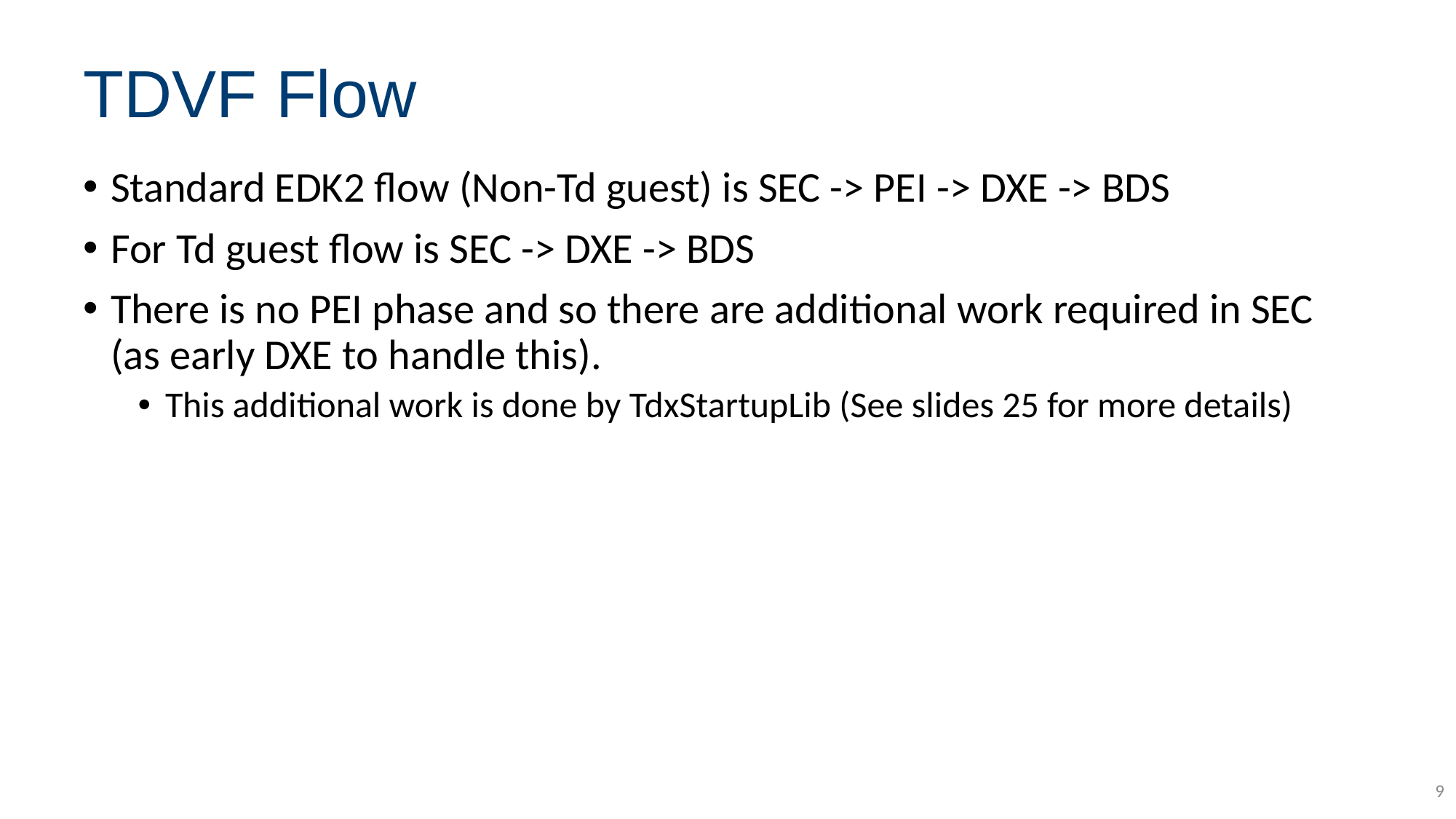

# TDVF Flow
Standard EDK2 flow (Non-Td guest) is SEC -> PEI -> DXE -> BDS
For Td guest flow is SEC -> DXE -> BDS
There is no PEI phase and so there are additional work required in SEC (as early DXE to handle this).
This additional work is done by TdxStartupLib (See slides 25 for more details)
9